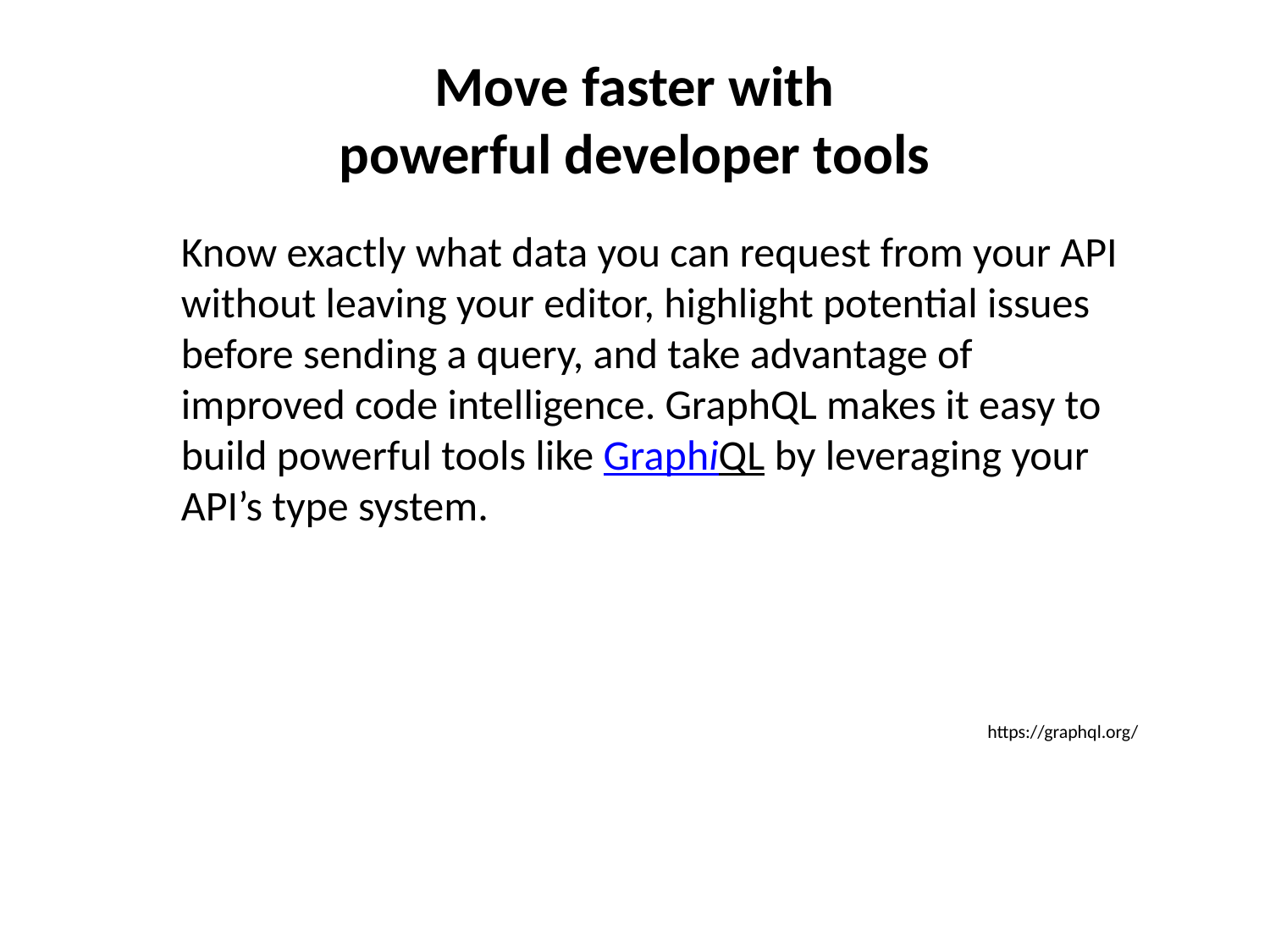

Move faster with
powerful developer tools
Know exactly what data you can request from your API without leaving your editor, highlight potential issues before sending a query, and take advantage of improved code intelligence. GraphQL makes it easy to build powerful tools like GraphiQL by leveraging your API’s type system.

https://graphql.org/